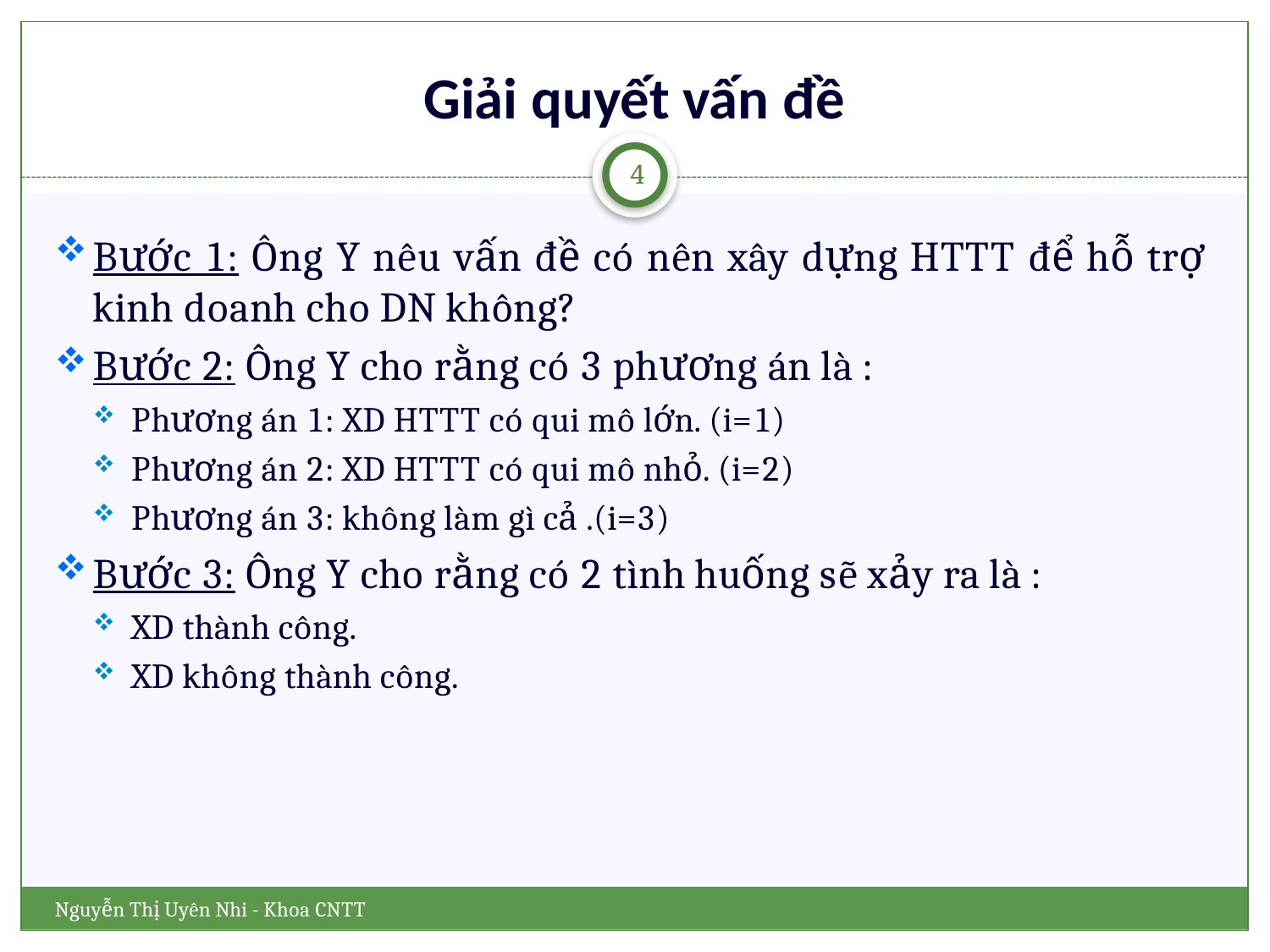

# Giải quyết vấn đề
4
Bước 1: Ông Y nêu vấn đề có nên xây dựng HTTT để hỗ trợ kinh doanh cho DN không?
Bước 2: Ông Y cho rằng có 3 phương án là :
Phương án 1: XD HTTT có qui mô lớn. (i=1)
Phương án 2: XD HTTT có qui mô nhỏ. (i=2)
Phương án 3: không làm gì cả .(i=3)
Bước 3: Ông Y cho rằng có 2 tình huống sẽ xảy ra là :
XD thành công.
XD không thành công.

Nguyễn Thị Uyên Nhi - Khoa CNTT